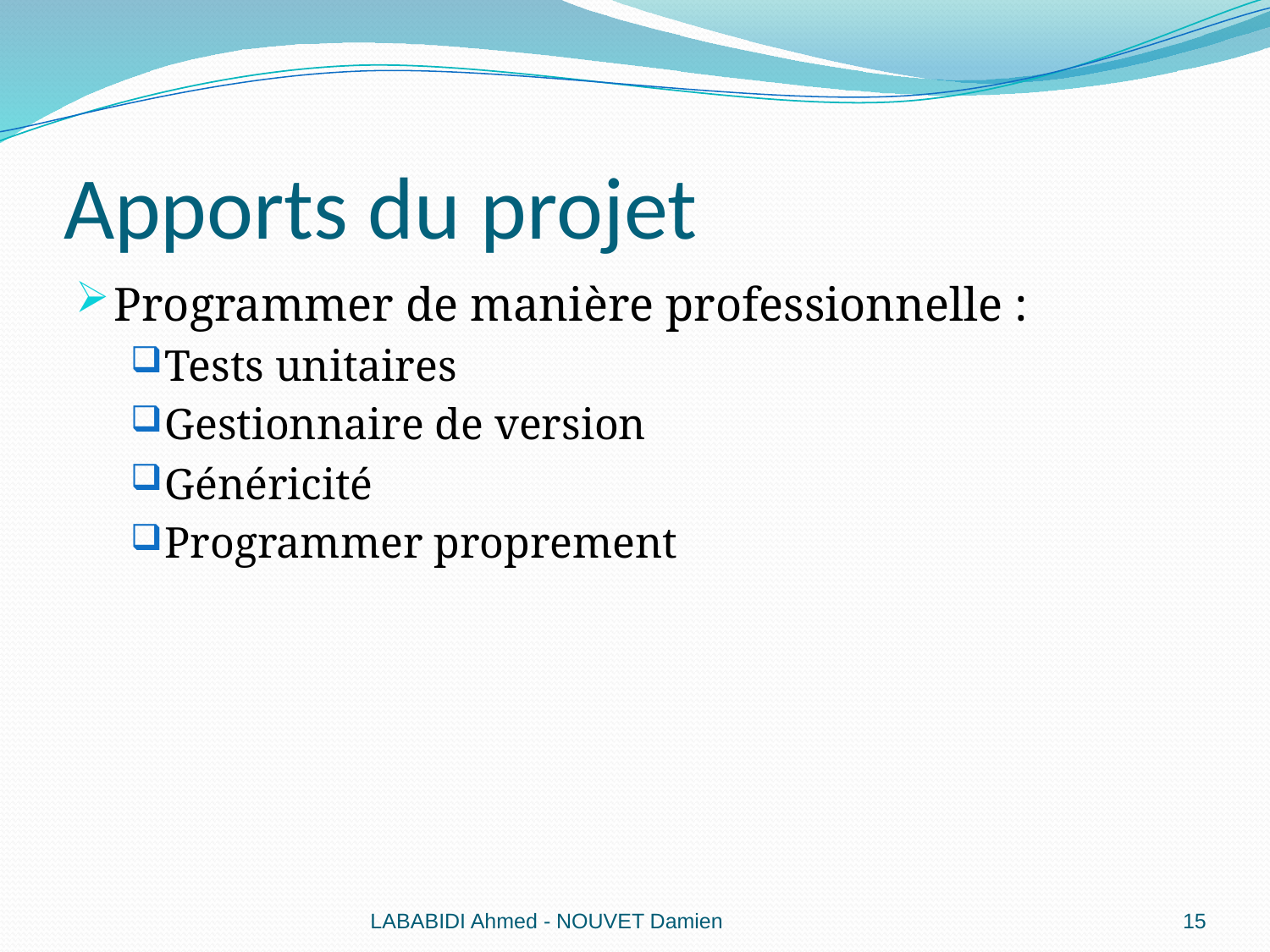

# Apports du projet
Programmer de manière professionnelle :
Tests unitaires
Gestionnaire de version
Généricité
Programmer proprement

LABABIDI Ahmed - NOUVET Damien
15